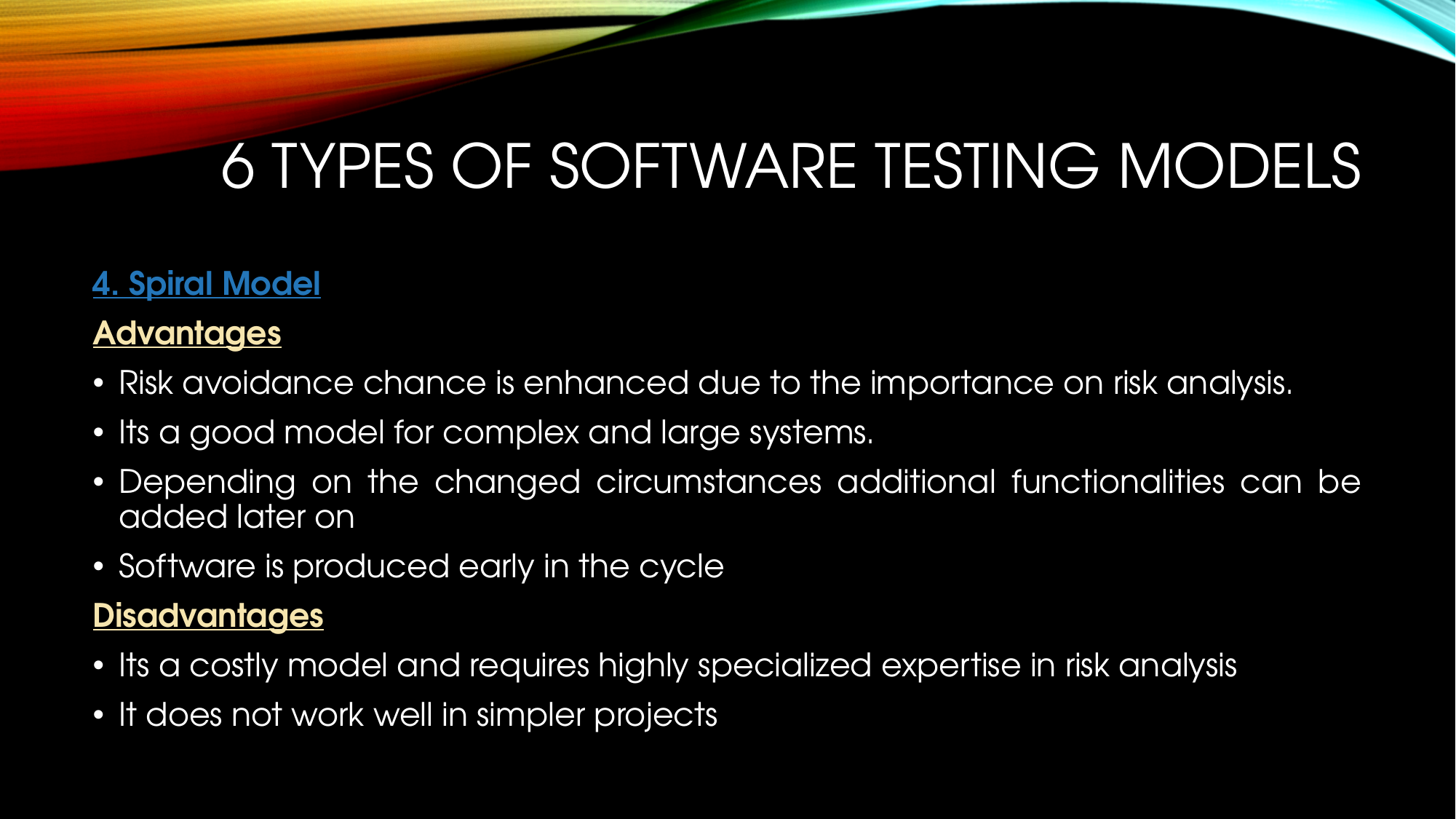

# 6 Types of Software Testing Models
4. Spiral Model
Advantages
Risk avoidance chance is enhanced due to the importance on risk analysis.
Its a good model for complex and large systems.
Depending on the changed circumstances additional functionalities can be added later on
Software is produced early in the cycle
Disadvantages
Its a costly model and requires highly specialized expertise in risk analysis
It does not work well in simpler projects